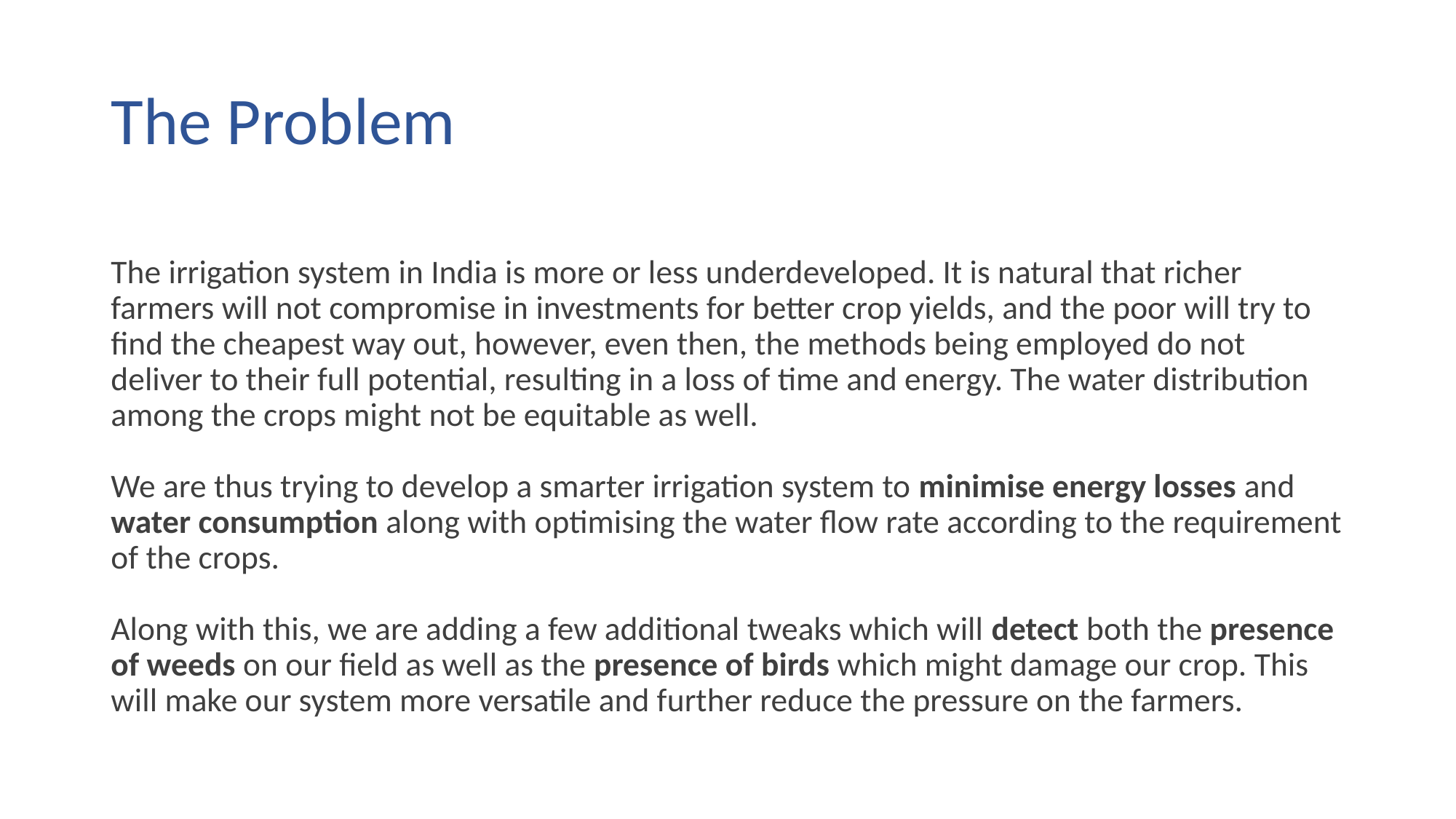

# The Problem

The irrigation system in India is more or less underdeveloped. It is natural that richer farmers will not compromise in investments for better crop yields, and the poor will try to find the cheapest way out, however, even then, the methods being employed do not deliver to their full potential, resulting in a loss of time and energy. The water distribution among the crops might not be equitable as well.

We are thus trying to develop a smarter irrigation system to minimise energy losses and water consumption along with optimising the water flow rate according to the requirement of the crops.

Along with this, we are adding a few additional tweaks which will detect both the presence of weeds on our field as well as the presence of birds which might damage our crop. This will make our system more versatile and further reduce the pressure on the farmers.